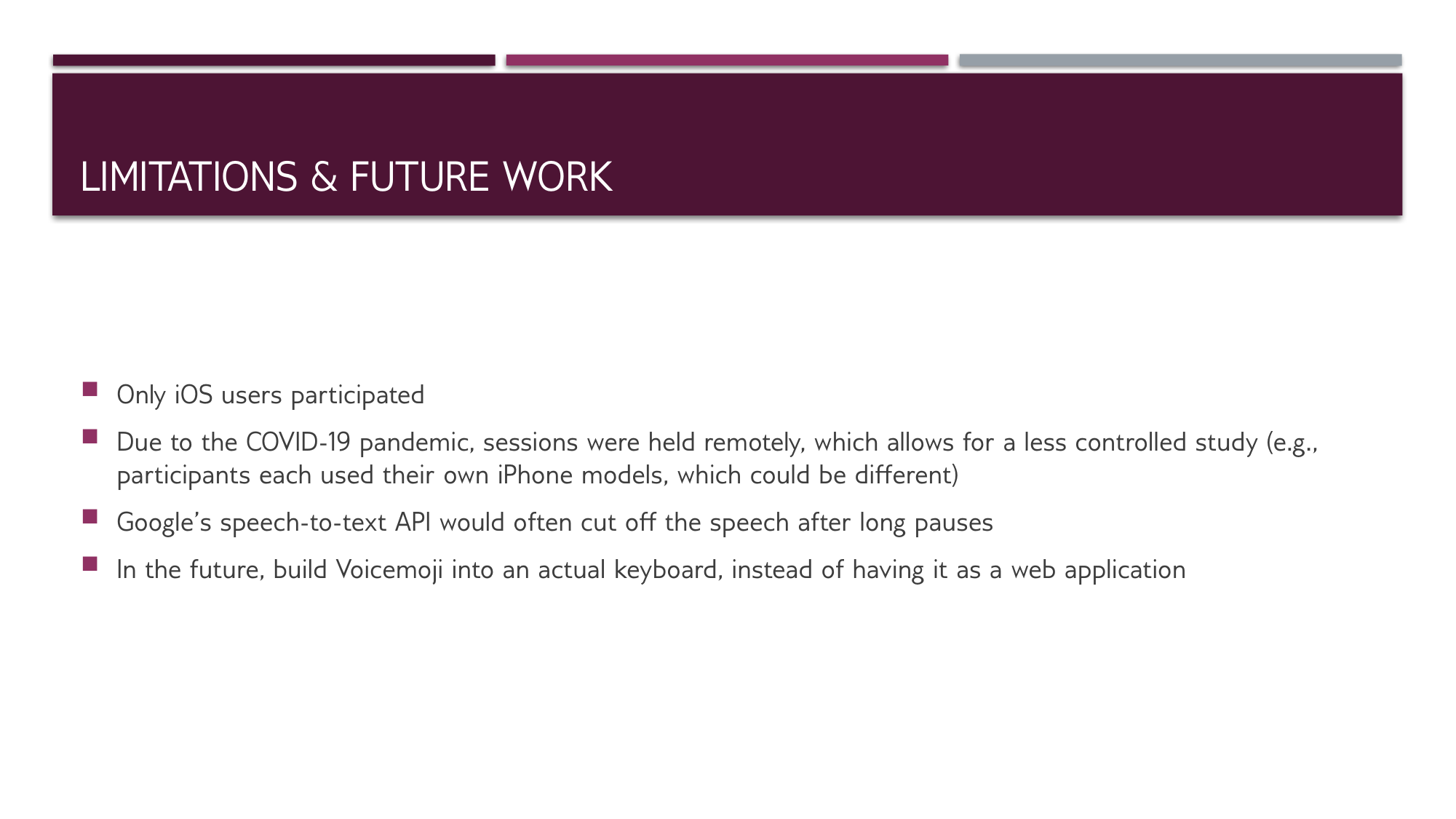

# Limitations & Future work
Only iOS users participated
Due to the COVID-19 pandemic, sessions were held remotely, which allows for a less controlled study (e.g., participants each used their own iPhone models, which could be different)
Google’s speech-to-text API would often cut off the speech after long pauses
In the future, build Voicemoji into an actual keyboard, instead of having it as a web application